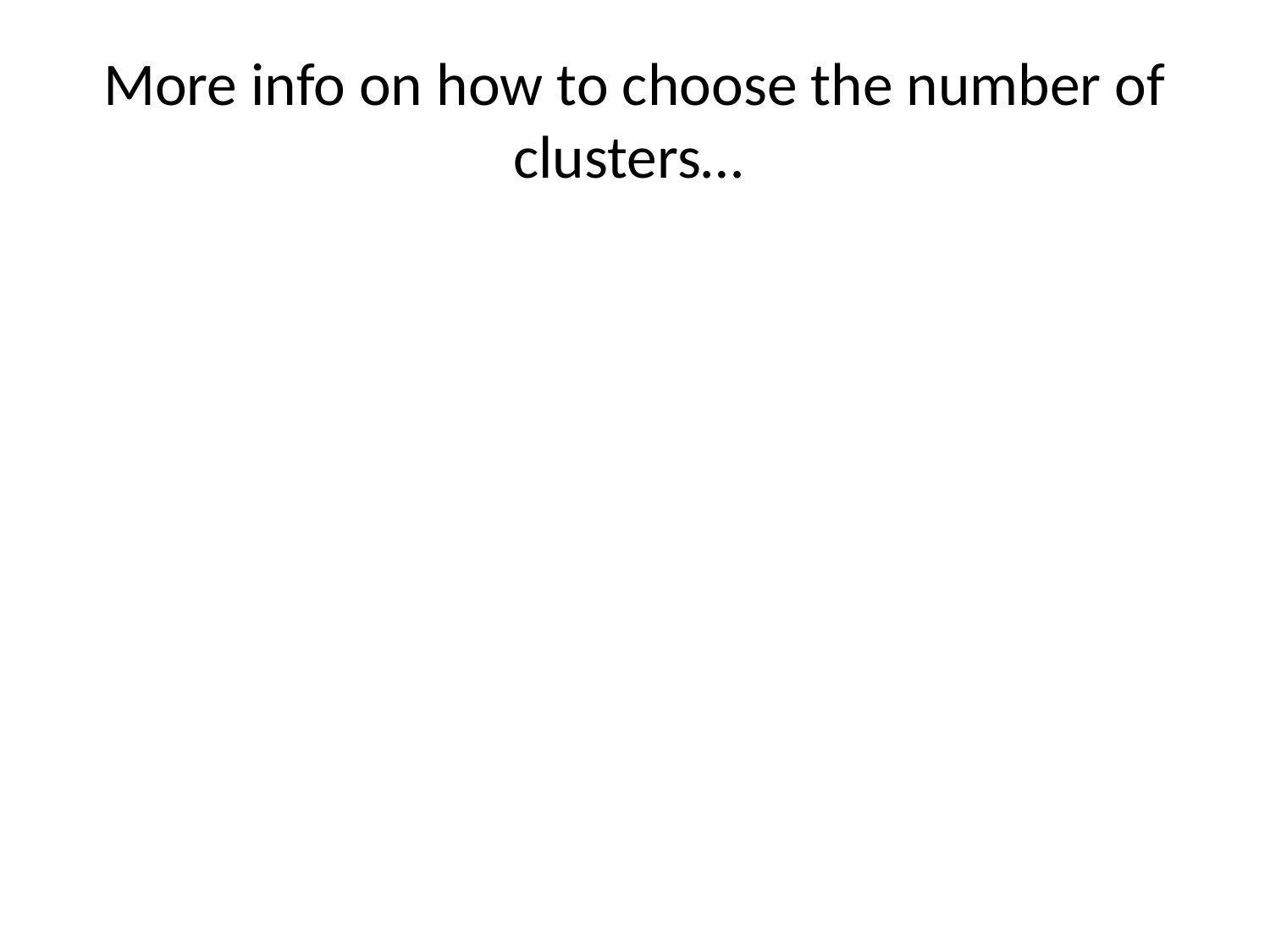

# More info on how to choose the number of clusters…